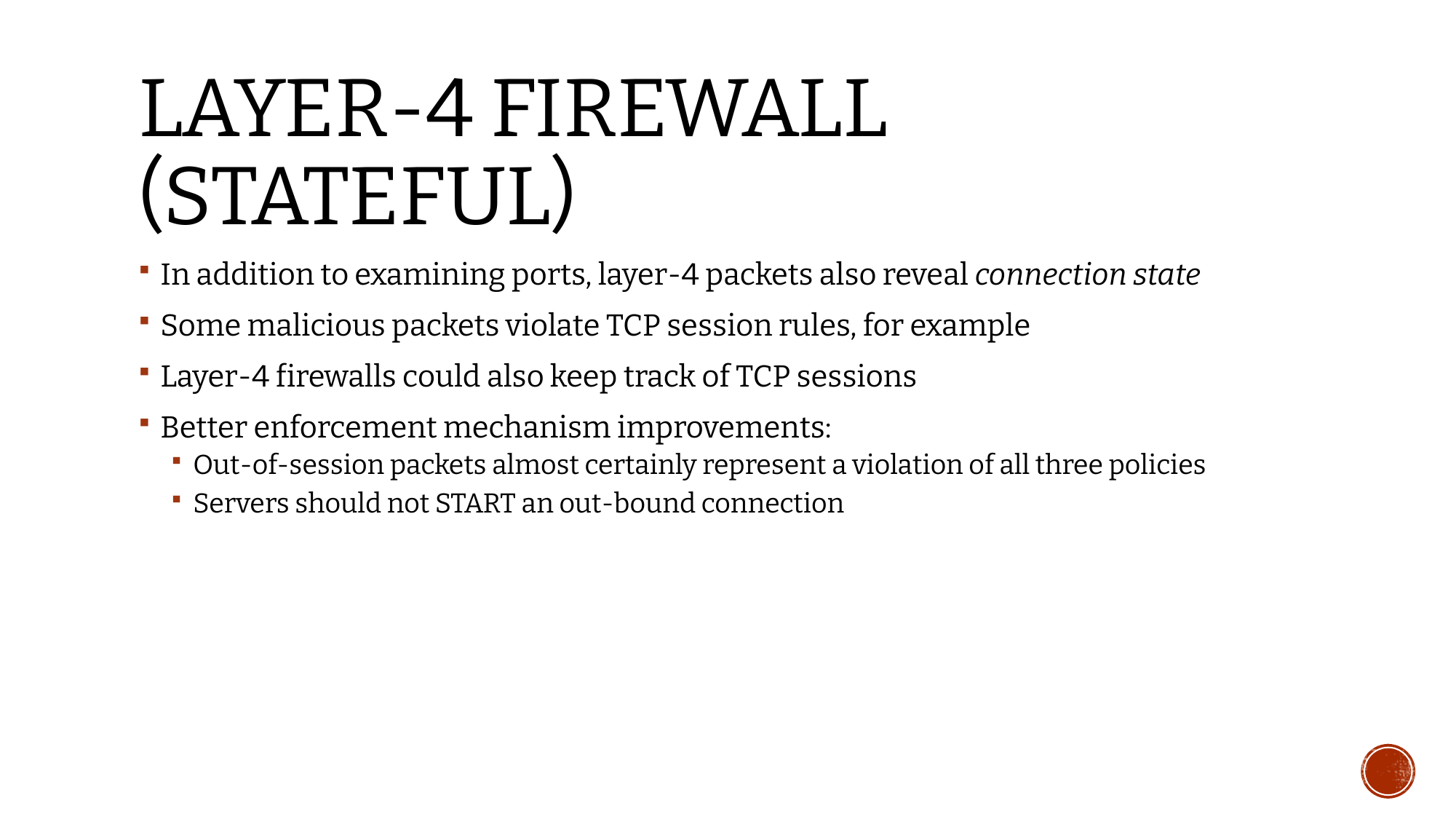

# Layer-4 Firewall (Stateful)
In addition to examining ports, layer-4 packets also reveal connection state
Some malicious packets violate TCP session rules, for example
Layer-4 firewalls could also keep track of TCP sessions
Better enforcement mechanism improvements:
Out-of-session packets almost certainly represent a violation of all three policies
Servers should not START an out-bound connection